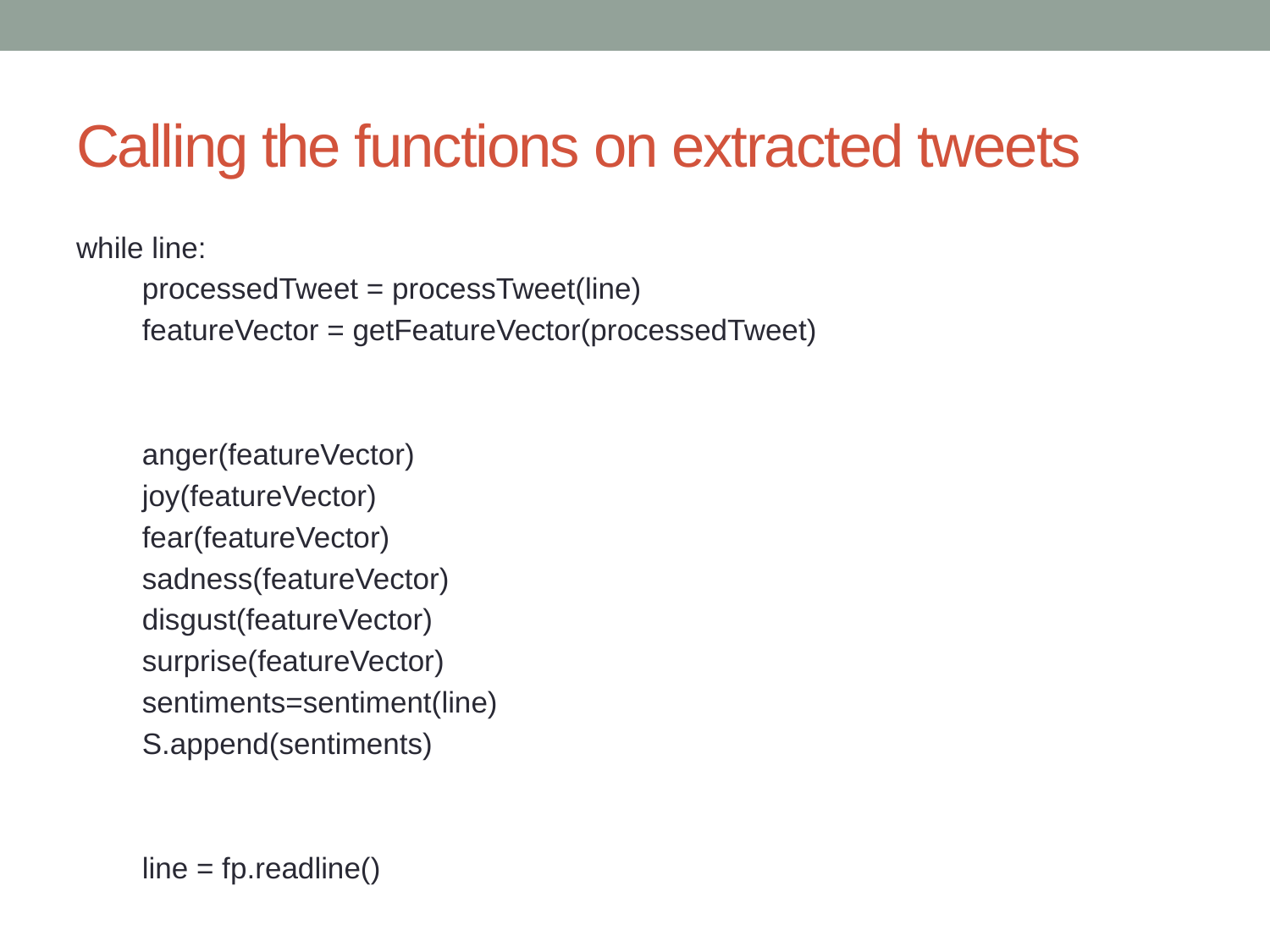

# Calling the functions on extracted tweets
while line:
        processedTweet = processTweet(line)
        featureVector = getFeatureVector(processedTweet)

        anger(featureVector)
        joy(featureVector)
        fear(featureVector)
        sadness(featureVector)
        disgust(featureVector)
        surprise(featureVector)
        sentiments=sentiment(line)
        S.append(sentiments)

        line = fp.readline()